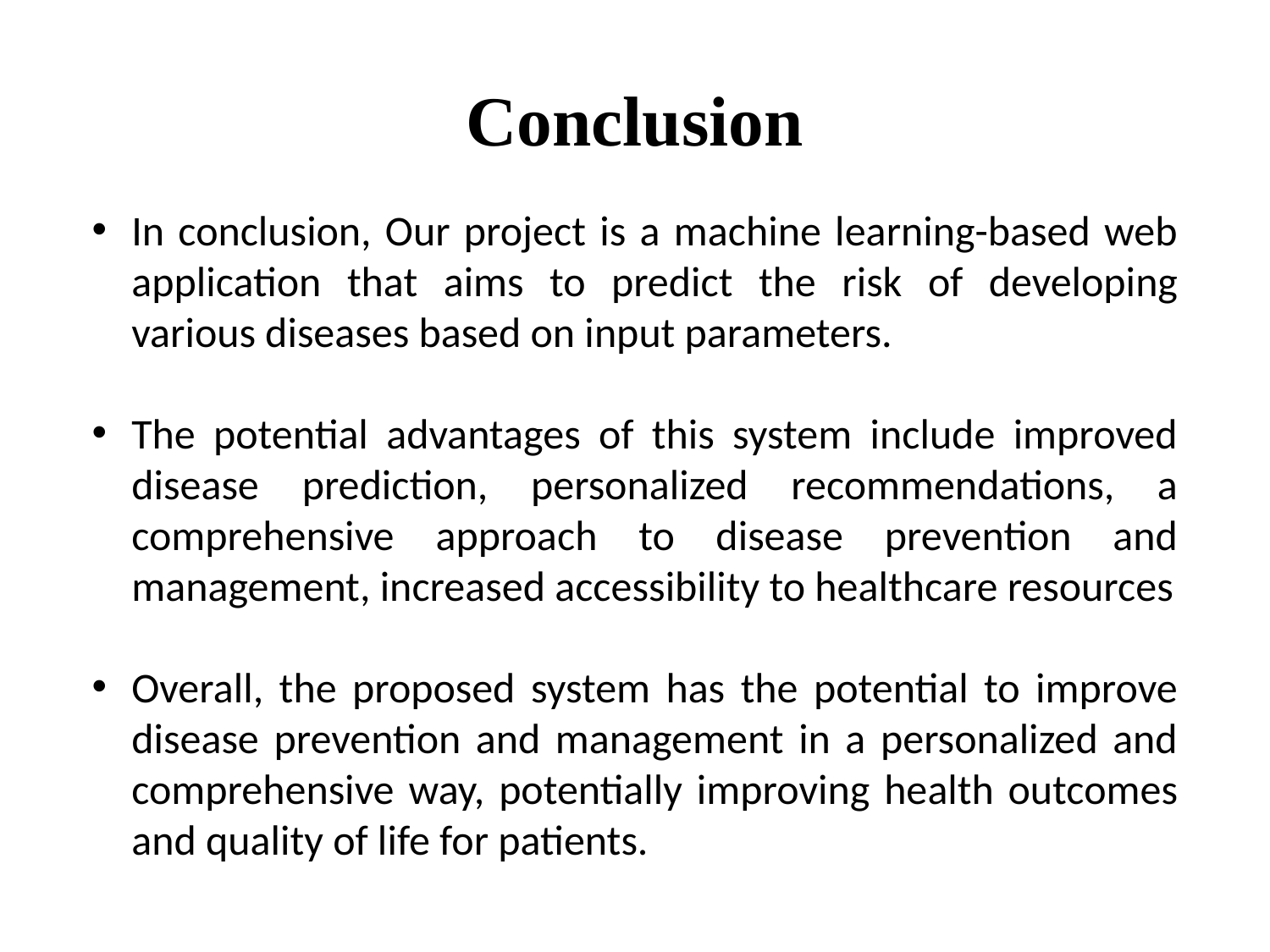

# Conclusion
In conclusion, Our project is a machine learning-based web application that aims to predict the risk of developing various diseases based on input parameters.

The potential advantages of this system include improved disease prediction, personalized recommendations, a comprehensive approach to disease prevention and management, increased accessibility to healthcare resources

Overall, the proposed system has the potential to improve disease prevention and management in a personalized and comprehensive way, potentially improving health outcomes and quality of life for patients.